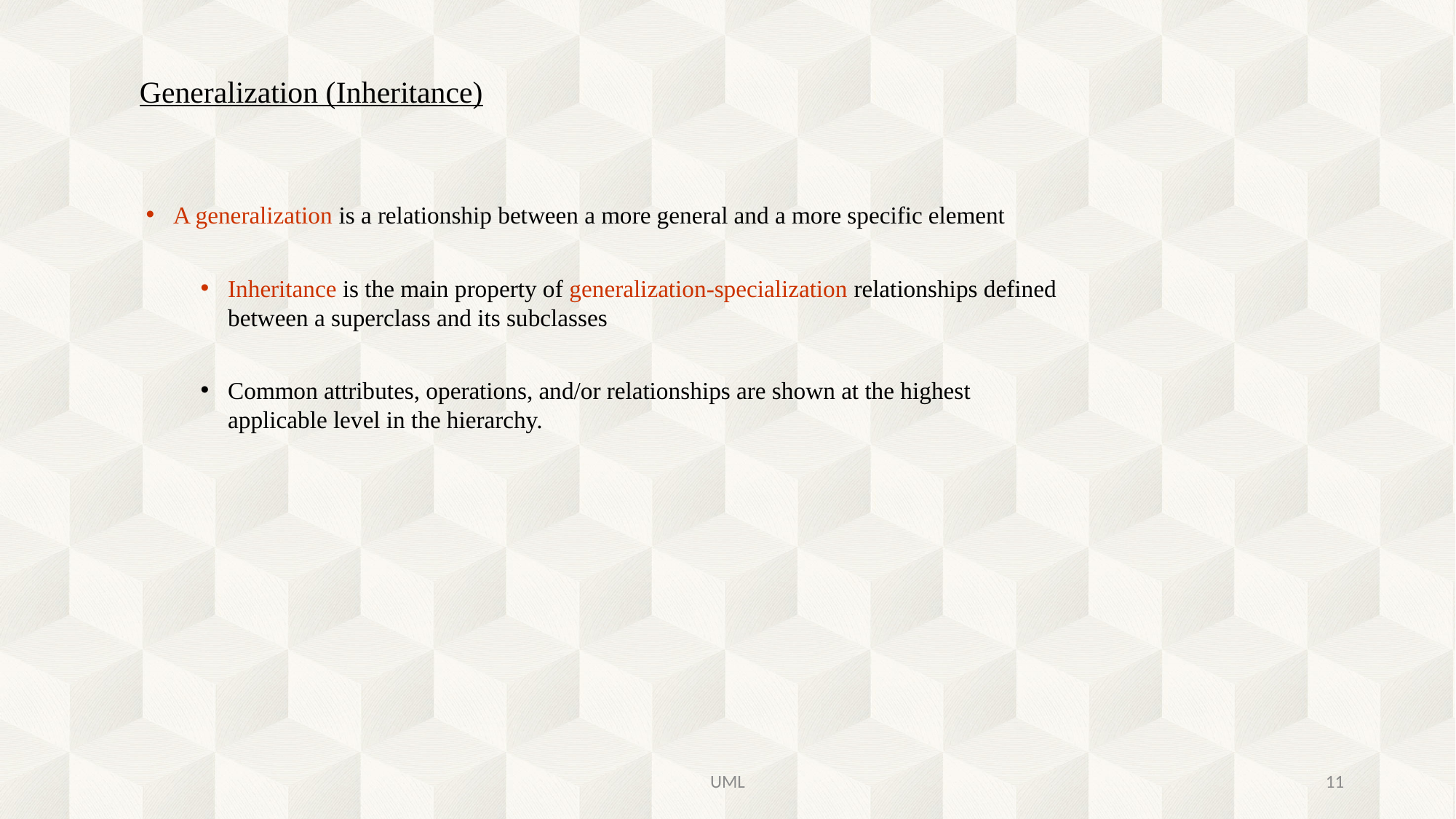

# Generalization (Inheritance)
A generalization is a relationship between a more general and a more specific element

Inheritance is the main property of generalization-specialization relationships defined between a superclass and its subclasses

Common attributes, operations, and/or relationships are shown at the highest applicable level in the hierarchy.

UML
11